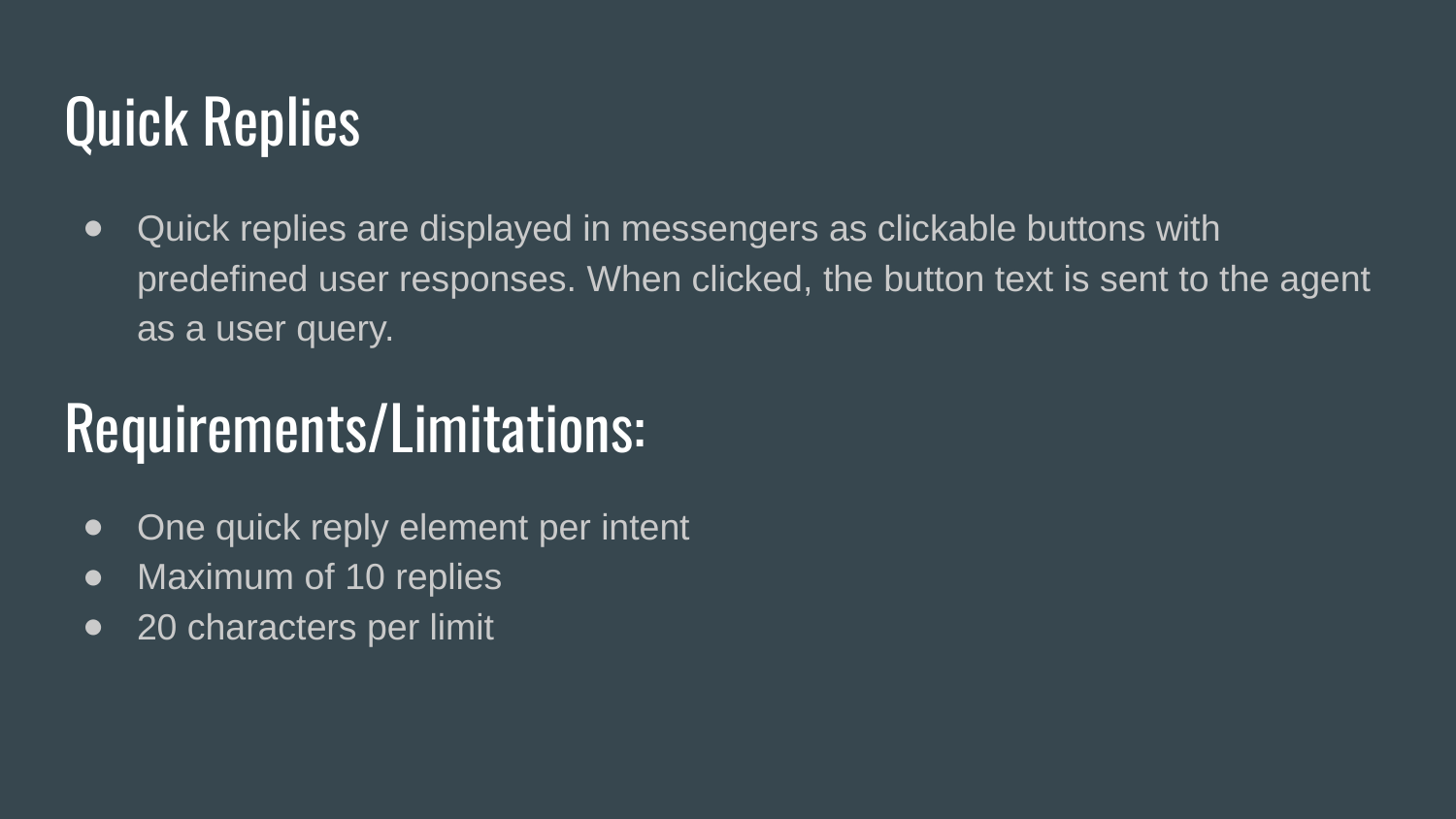

# Quick Replies
Quick replies are displayed in messengers as clickable buttons with predefined user responses. When clicked, the button text is sent to the agent as a user query.
Requirements/Limitations:
One quick reply element per intent
Maximum of 10 replies
20 characters per limit